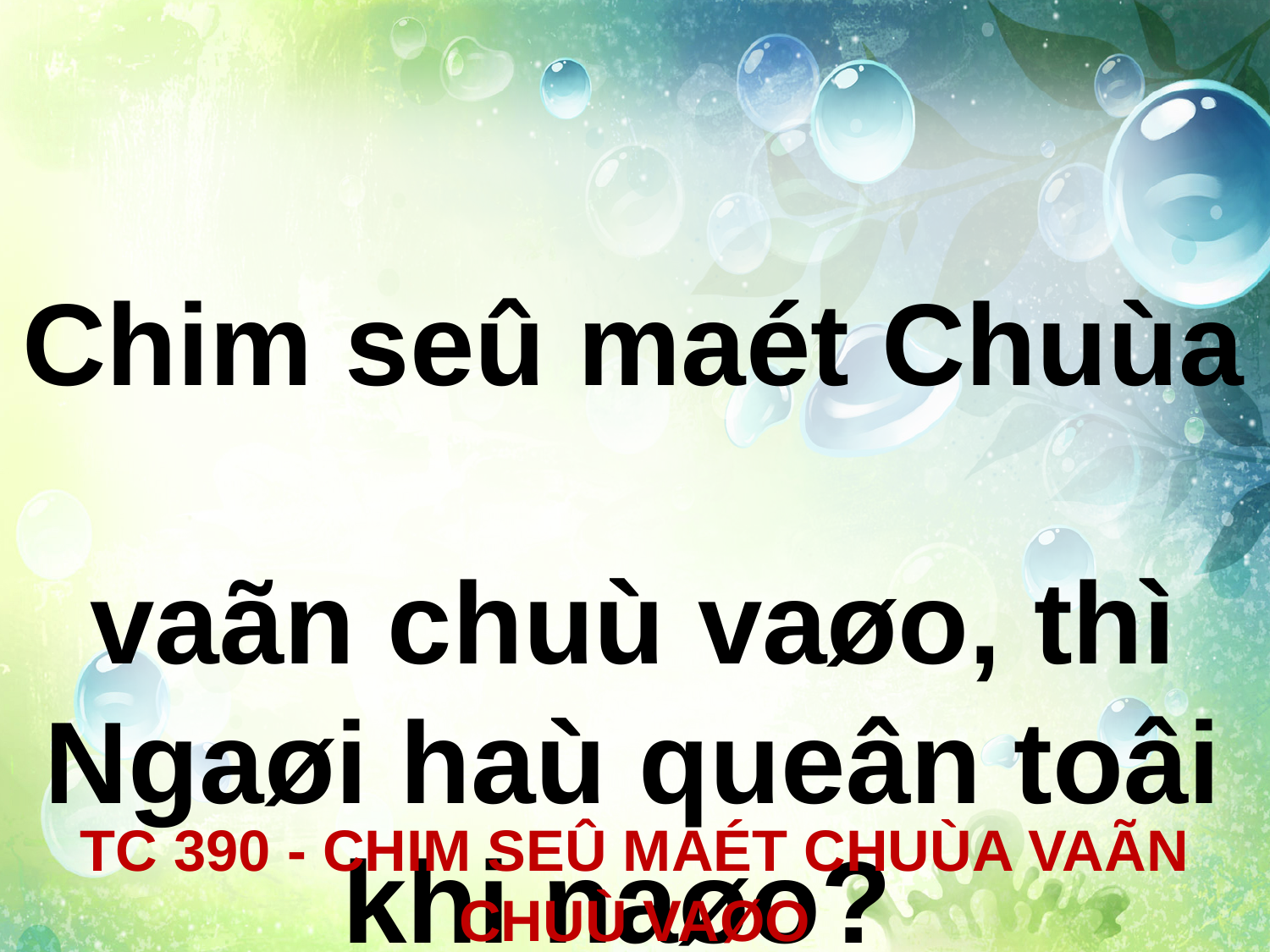

Chim seû maét Chuùa
vaãn chuù vaøo, thì Ngaøi haù queân toâi khi naøo?
TC 390 - CHIM SEÛ MAÉT CHUÙA VAÃN CHUÙ VAØO